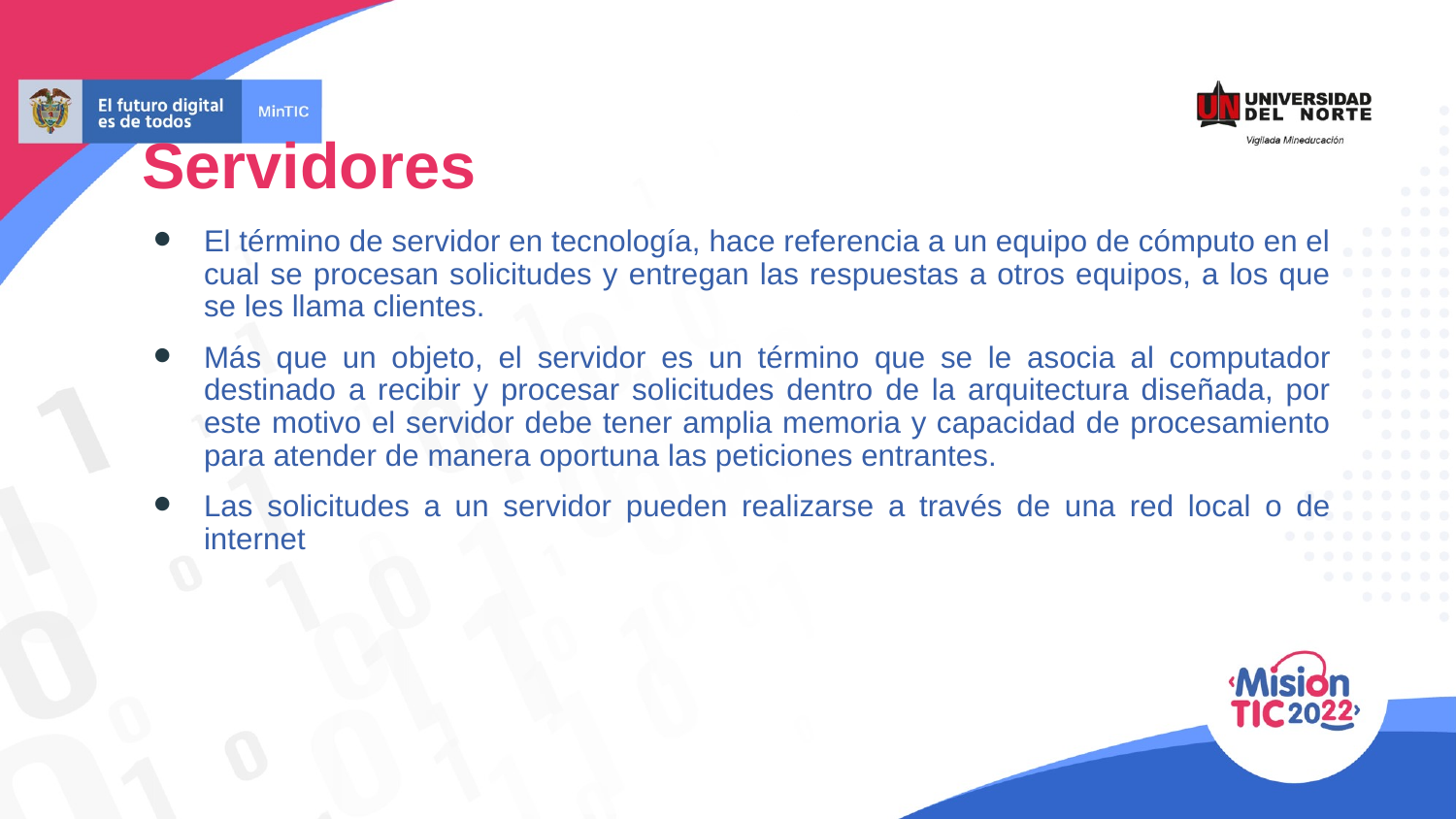

Servidores
El término de servidor en tecnología, hace referencia a un equipo de cómputo en el cual se procesan solicitudes y entregan las respuestas a otros equipos, a los que se les llama clientes.
Más que un objeto, el servidor es un término que se le asocia al computador destinado a recibir y procesar solicitudes dentro de la arquitectura diseñada, por este motivo el servidor debe tener amplia memoria y capacidad de procesamiento para atender de manera oportuna las peticiones entrantes.
Las solicitudes a un servidor pueden realizarse a través de una red local o de internet